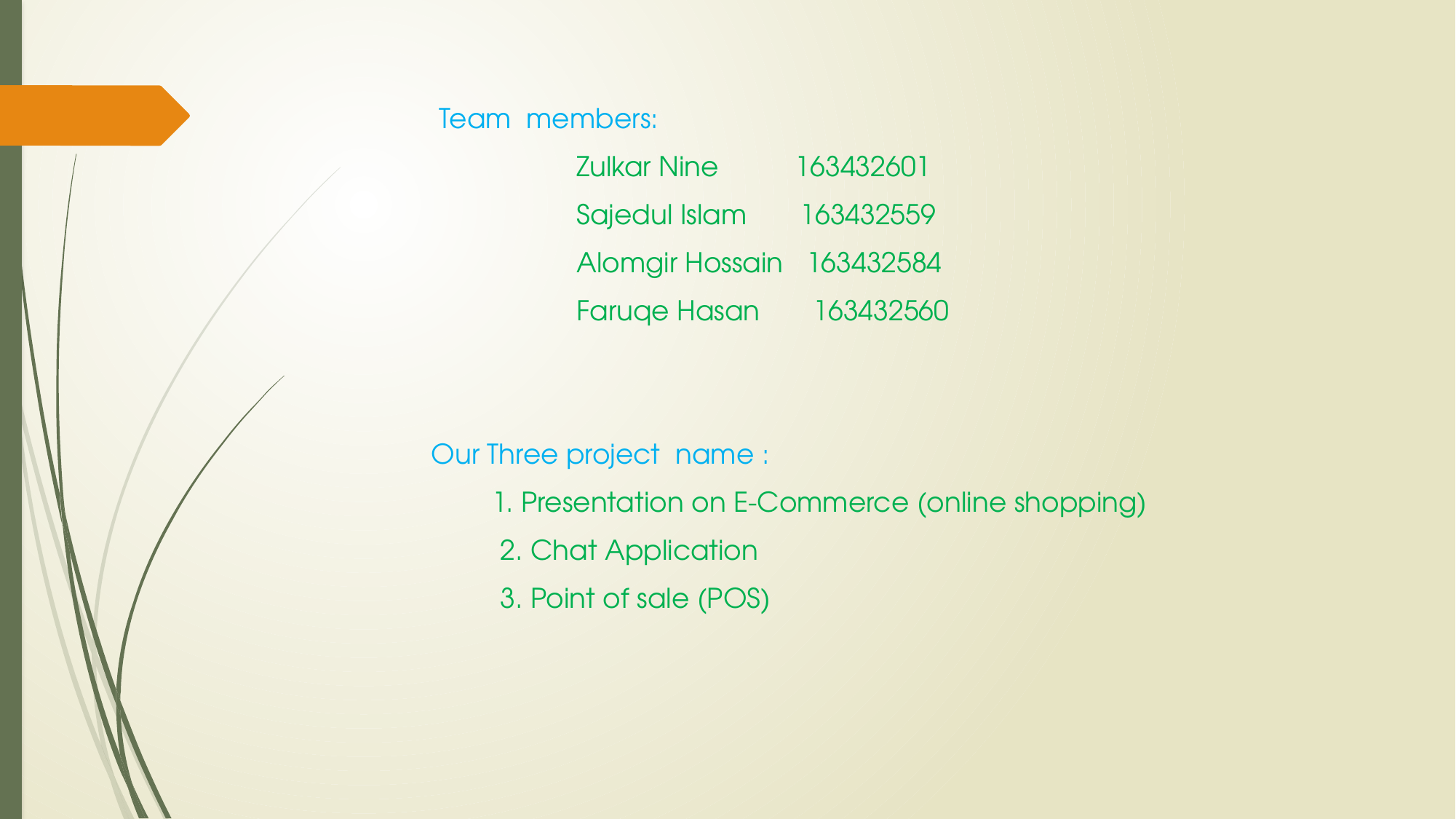

Team  members:
                                                  Zulkar Nine          163432601
                                                  Sajedul Islam       163432559
                                                  Alomgir Hossain   163432584
                                                  Faruqe Hasan       163432560

                               Our Three project  name :
                                       1. Presentation on E-Commerce (online shopping)
                                        2. Chat Application
                                        3. Point of sale (POS)